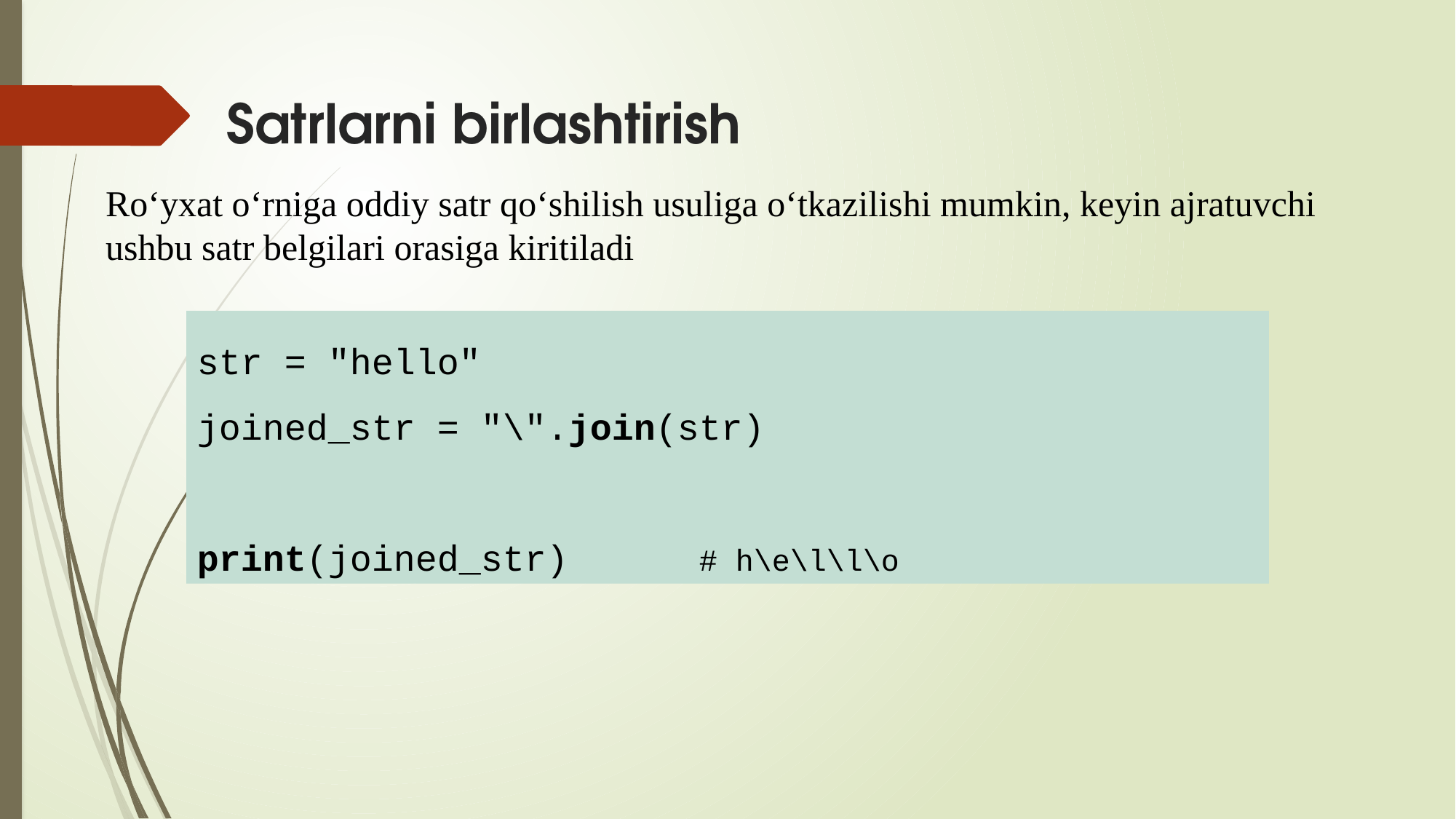

# Satrlarni birlashtirish
Ro‘yxat o‘rniga oddiy satr qo‘shilish usuliga o‘tkazilishi mumkin, keyin ajratuvchi ushbu satr belgilari orasiga kiritiladi
str = "hello"
joined_str = "\".join(str)

print(joined_str)      # h\e\l\l\o